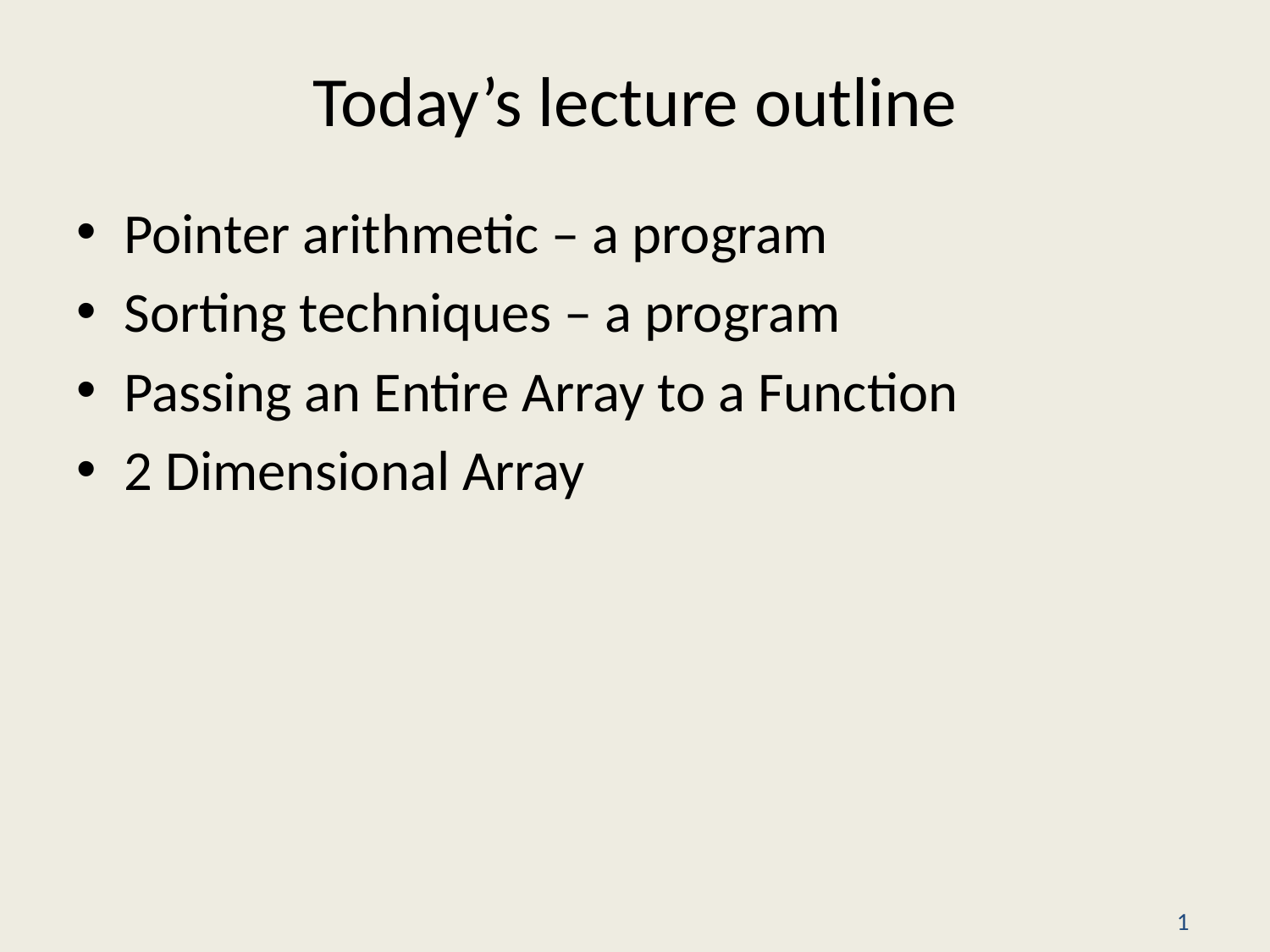

# Today’s lecture outline
Pointer arithmetic – a program
Sorting techniques – a program
Passing an Entire Array to a Function
2 Dimensional Array